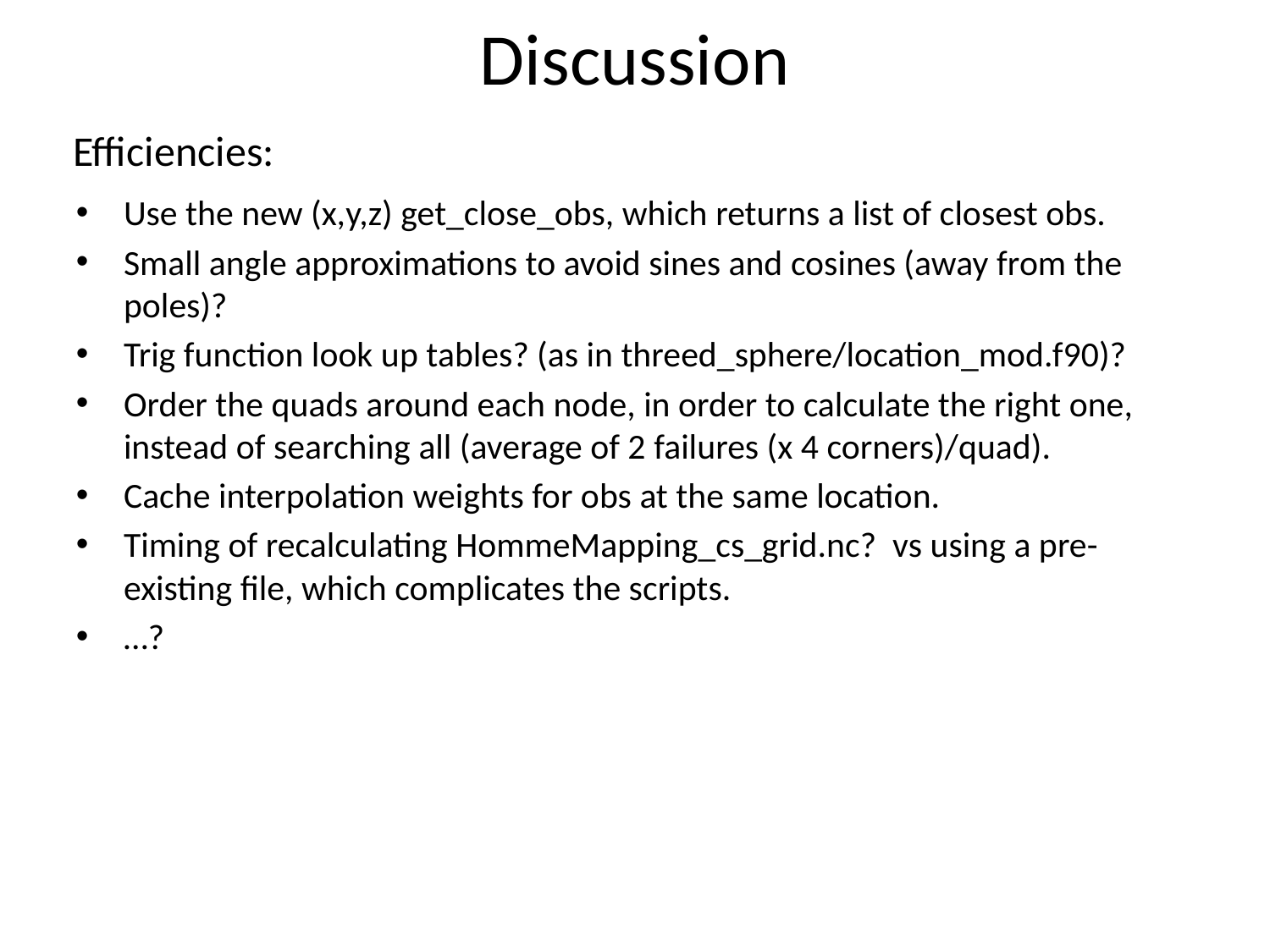

# Discussion
Efficiencies:
Use the new (x,y,z) get_close_obs, which returns a list of closest obs.
Small angle approximations to avoid sines and cosines (away from the poles)?
Trig function look up tables? (as in threed_sphere/location_mod.f90)?
Order the quads around each node, in order to calculate the right one, instead of searching all (average of 2 failures (x 4 corners)/quad).
Cache interpolation weights for obs at the same location.
Timing of recalculating HommeMapping_cs_grid.nc?  vs using a pre-existing file, which complicates the scripts.
…?